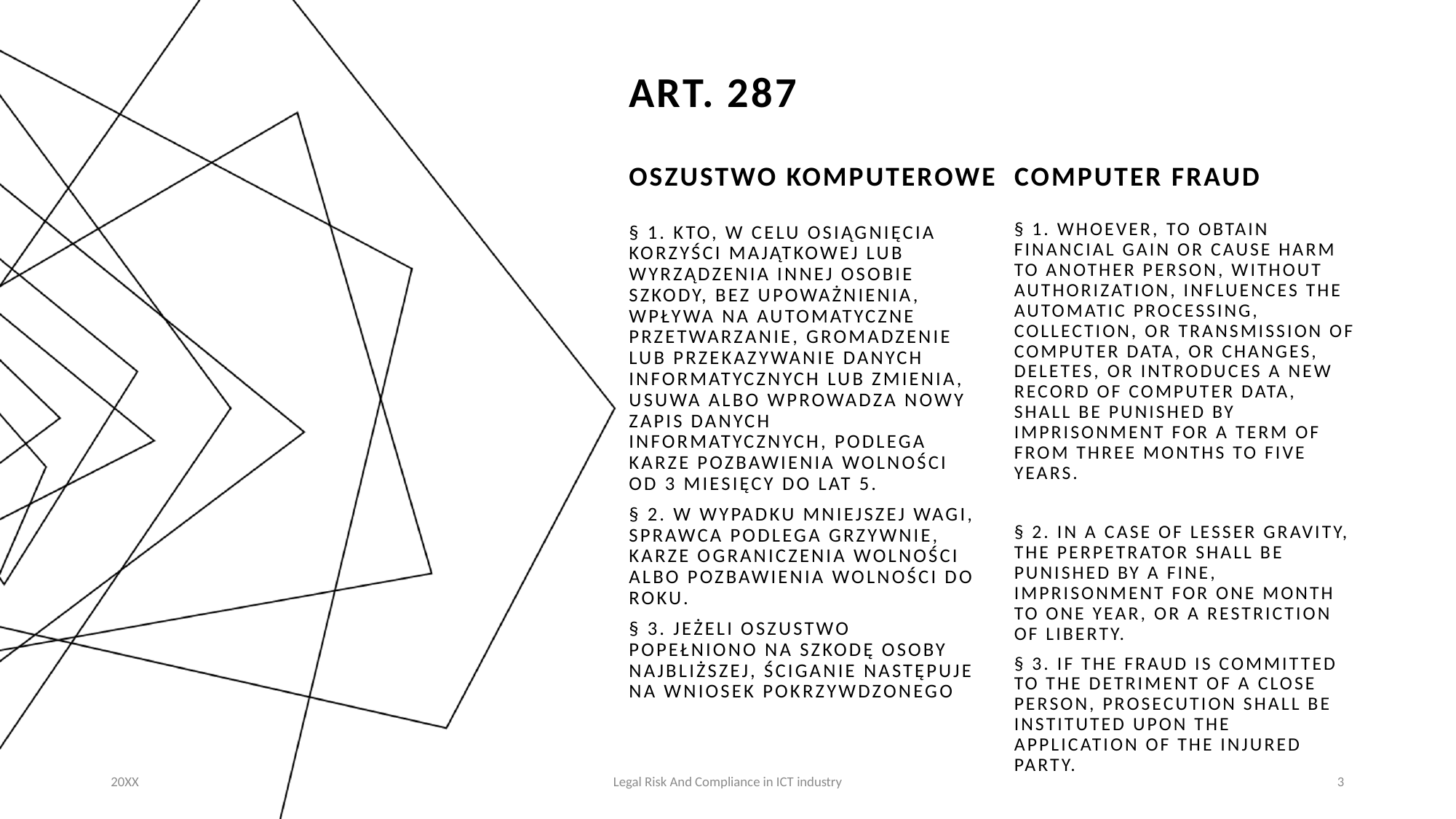

# Art. 287 Oszustwo komputerowe  Computer fraud

§ 1. Whoever, to obtain financial gain or cause harm to another person, without authorization, influences the automatic processing, collection, or transmission of computer data, or changes, deletes, or introduces a new record of computer data, shall be punished by imprisonment for a term of from three months to five years.

§ 2. In a case of lesser gravity, the perpetrator shall be punished by a fine, imprisonment for one month to one year, or a restriction of liberty.
§ 3. If the fraud is committed to the detriment of a close person, prosecution shall be instituted upon the application of the injured party.
§ 1. Kto, w celu osiągnięcia korzyści majątkowej lub wyrządzenia innej osobie szkody, bez upoważnienia, wpływa na automatyczne przetwarzanie, gromadzenie lub przekazywanie danych informatycznych lub zmienia, usuwa albo wprowadza nowy zapis danych informatycznych, podlega karze pozbawienia wolności od 3 miesięcy do lat 5.
§ 2. W wypadku mniejszej wagi, sprawca podlega grzywnie, karze ograniczenia wolności albo pozbawienia wolności do roku.
§ 3. Jeżeli oszustwo popełniono na szkodę osoby najbliższej, ściganie następuje na wniosek pokrzywdzonego
20XX
Legal Risk And Compliance in ICT industry
3